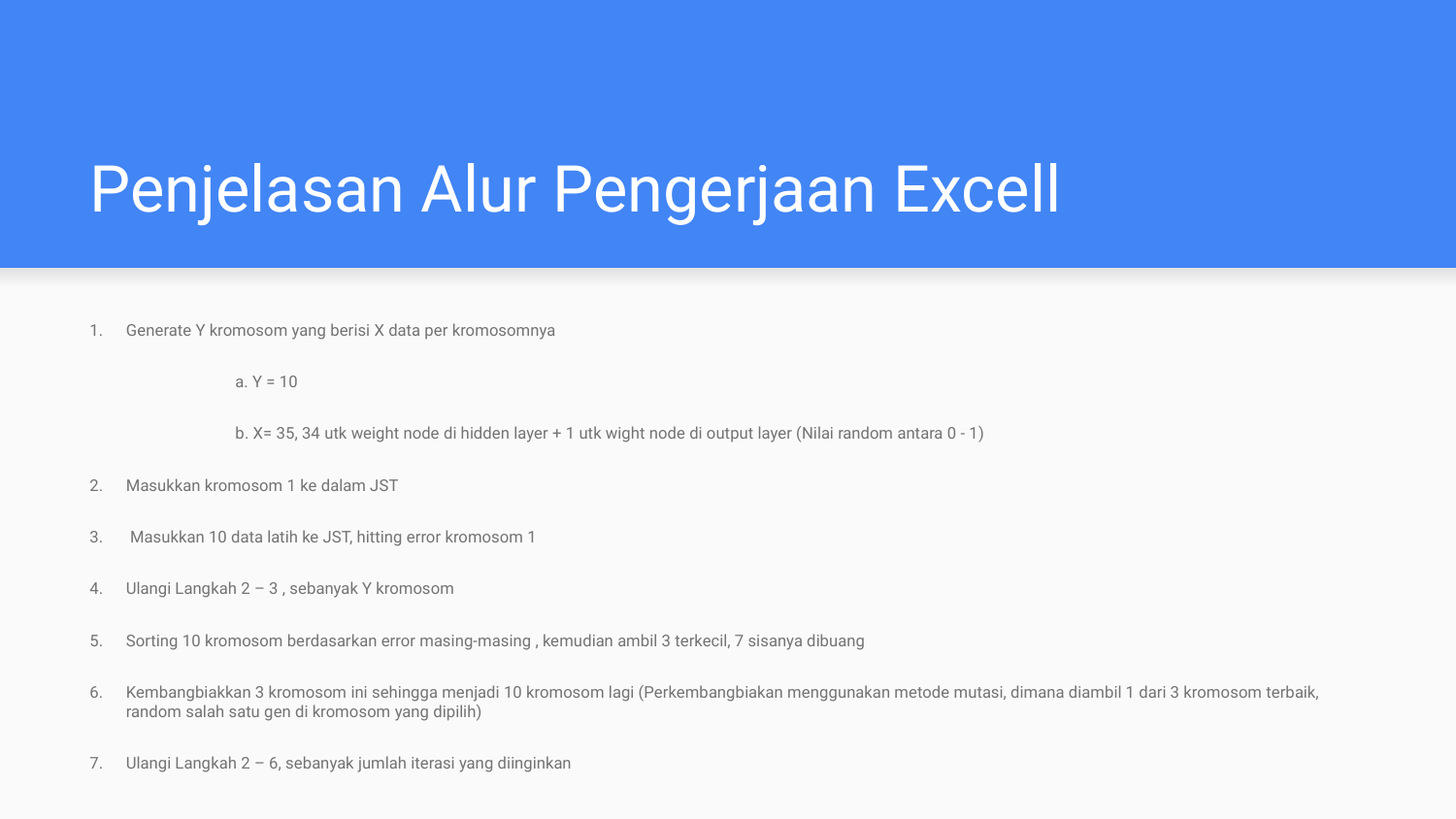

# Penjelasan Alur Pengerjaan Excell
Generate Y kromosom yang berisi X data per kromosomnya
	a. Y = 10
	b. X= 35, 34 utk weight node di hidden layer + 1 utk wight node di output layer (Nilai random antara 0 - 1)
Masukkan kromosom 1 ke dalam JST
 Masukkan 10 data latih ke JST, hitting error kromosom 1
Ulangi Langkah 2 – 3 , sebanyak Y kromosom
Sorting 10 kromosom berdasarkan error masing-masing , kemudian ambil 3 terkecil, 7 sisanya dibuang
Kembangbiakkan 3 kromosom ini sehingga menjadi 10 kromosom lagi (Perkembangbiakan menggunakan metode mutasi, dimana diambil 1 dari 3 kromosom terbaik, random salah satu gen di kromosom yang dipilih)
Ulangi Langkah 2 – 6, sebanyak jumlah iterasi yang diinginkan